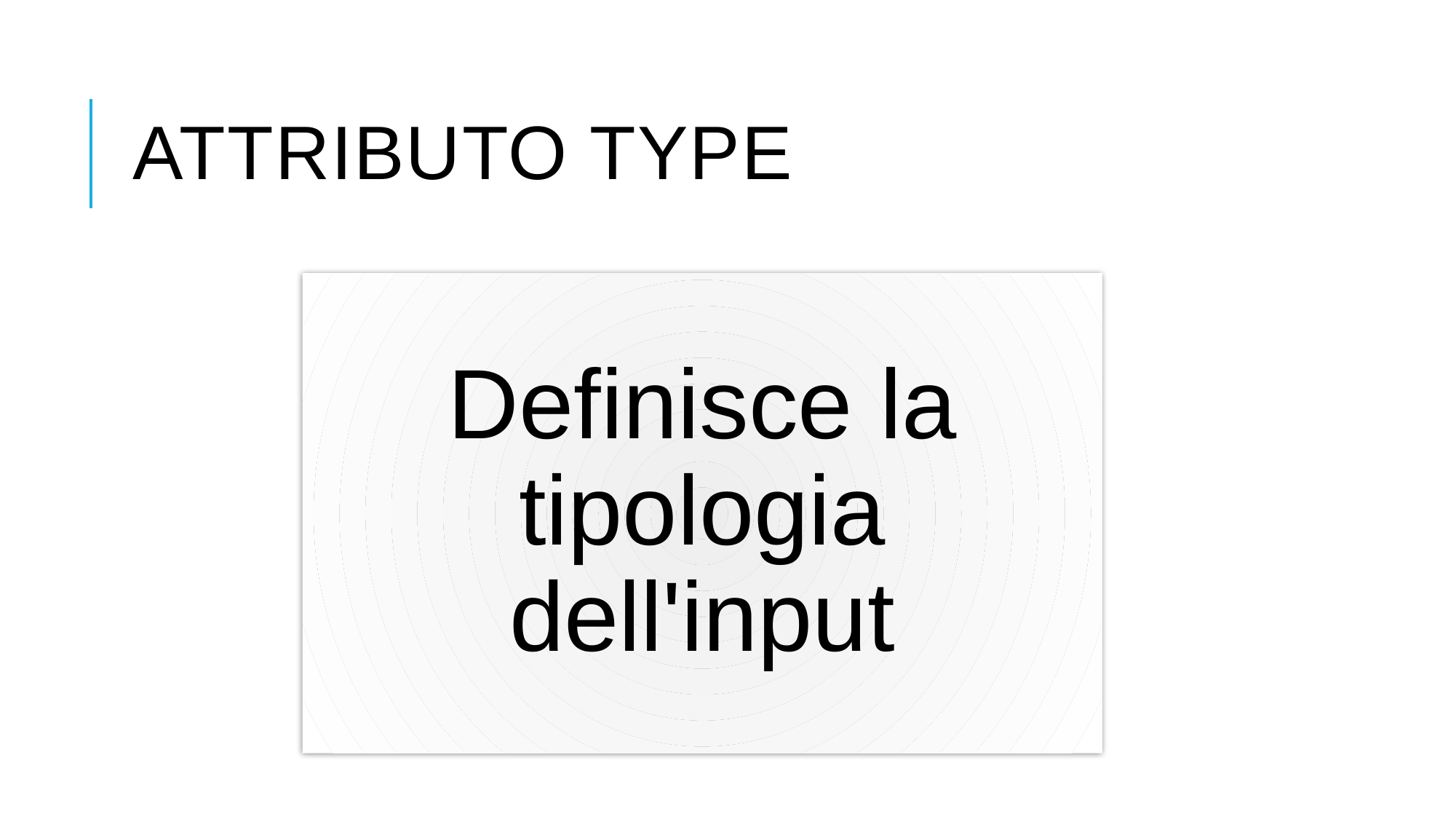

# Attributo type
Definisce la tipologia dell'input
6